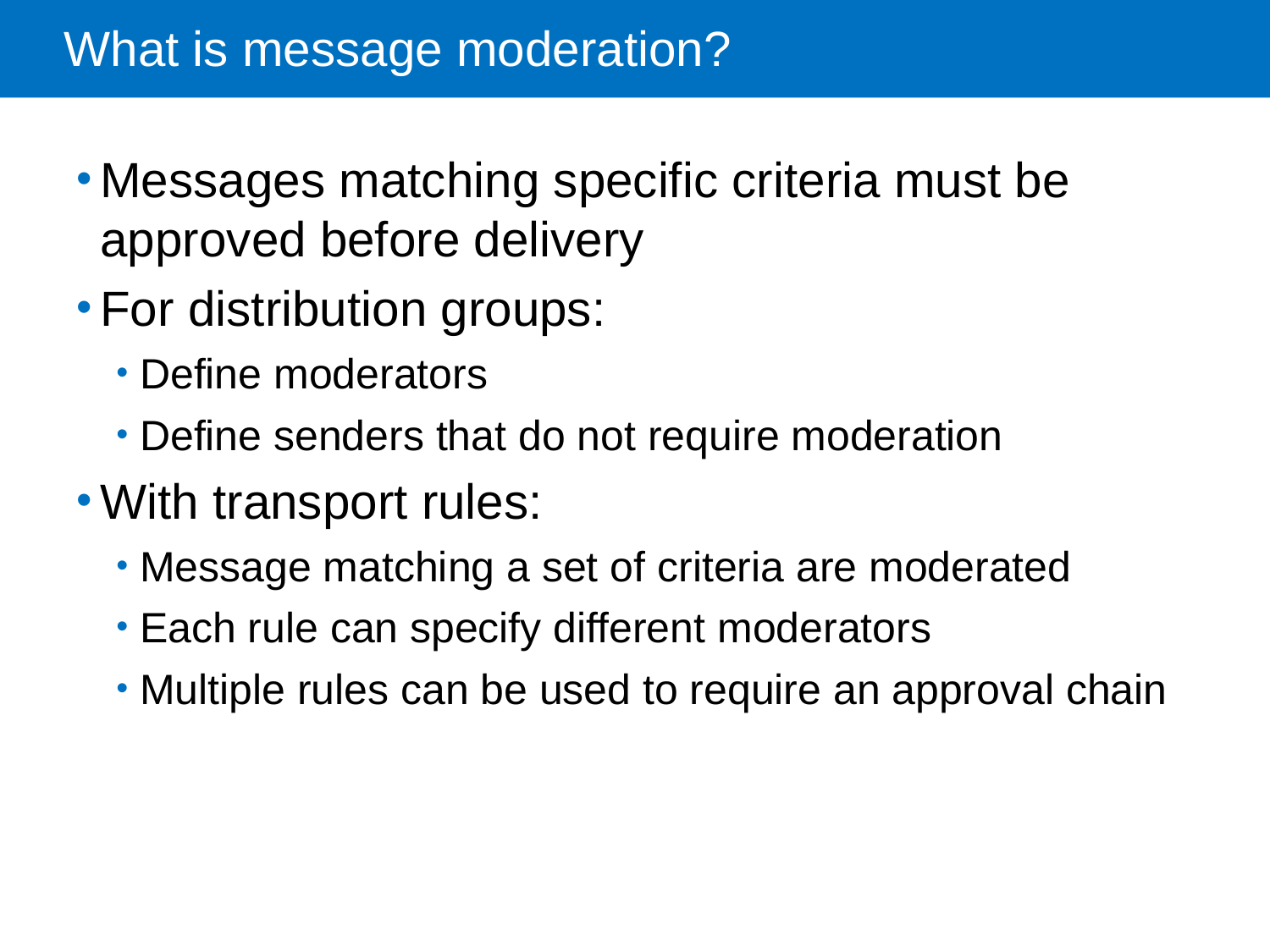

# What is message moderation?
Messages matching specific criteria must be approved before delivery
For distribution groups:
Define moderators
Define senders that do not require moderation
With transport rules:
Message matching a set of criteria are moderated
Each rule can specify different moderators
Multiple rules can be used to require an approval chain